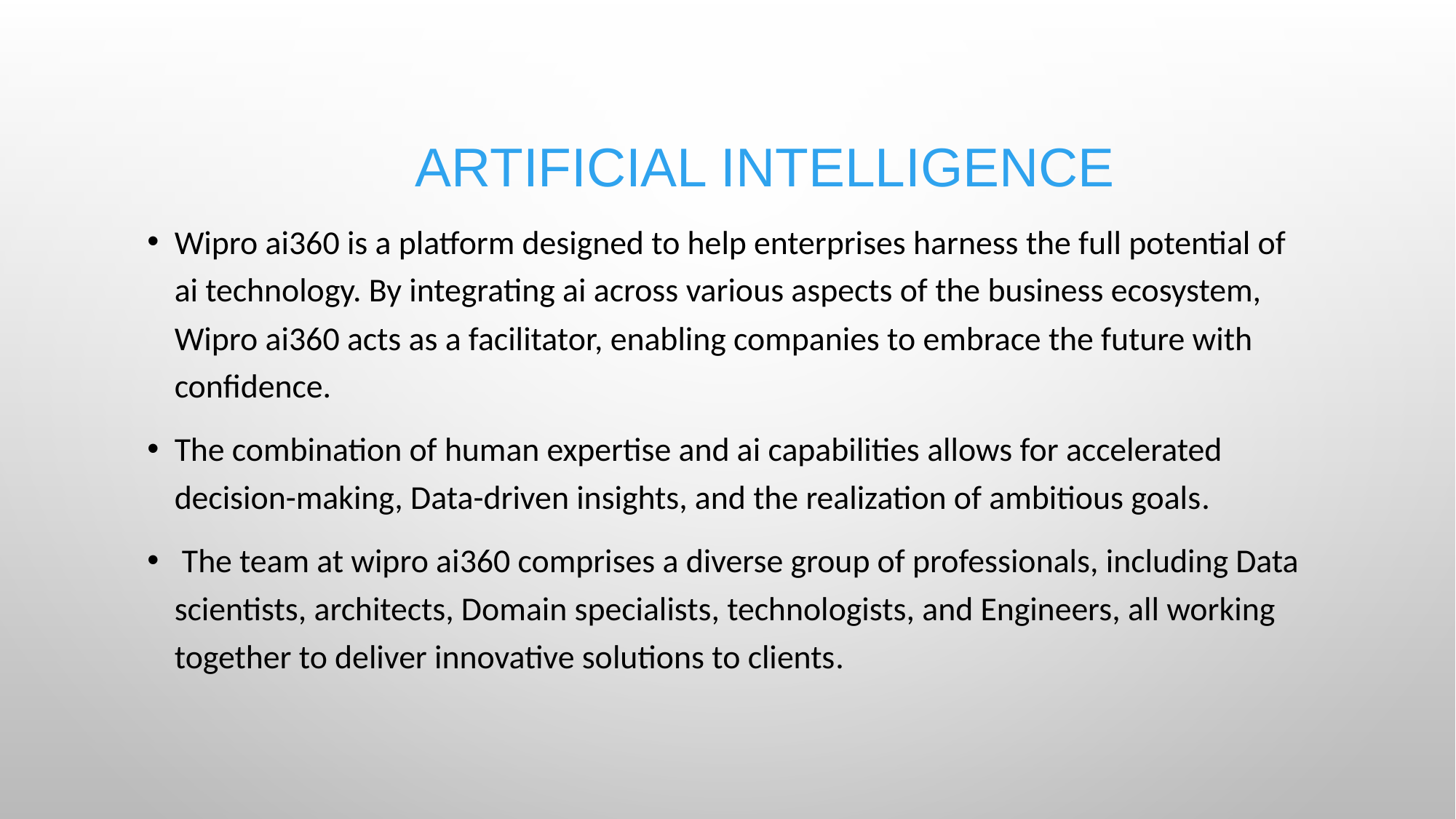

# Artificial Intelligence
Wipro ai360 is a platform designed to help enterprises harness the full potential of ai technology. By integrating ai across various aspects of the business ecosystem, Wipro ai360 acts as a facilitator, enabling companies to embrace the future with confidence.
The combination of human expertise and ai capabilities allows for accelerated decision-making, Data-driven insights, and the realization of ambitious goals.
 The team at wipro ai360 comprises a diverse group of professionals, including Data scientists, architects, Domain specialists, technologists, and Engineers, all working together to deliver innovative solutions to clients.